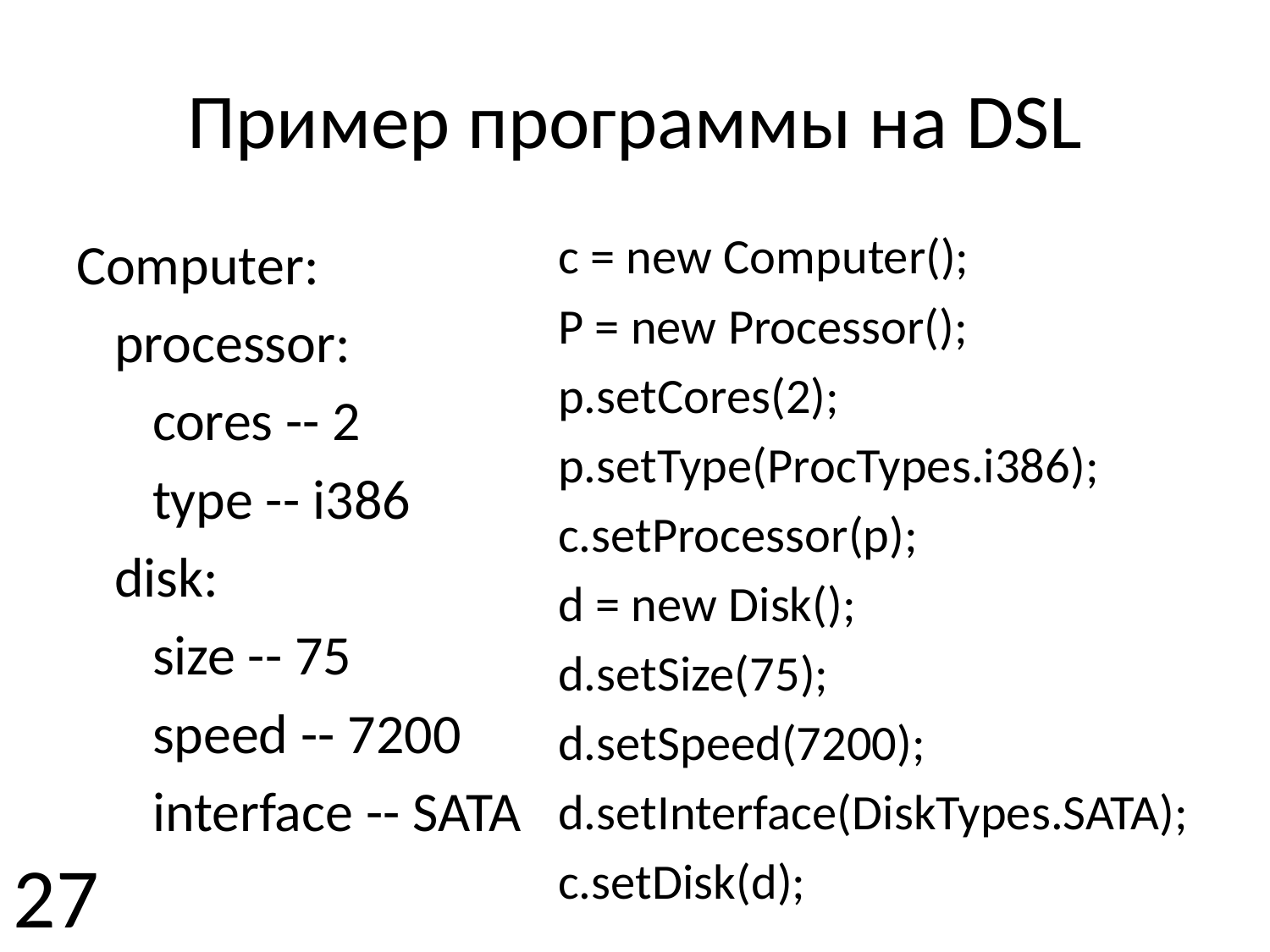

# Пример программы на DSL
c = new Computer();
P = new Processor();
p.setCores(2);
p.setType(ProcTypes.i386);
c.setProcessor(p);
d = new Disk();
d.setSize(75);
d.setSpeed(7200);
d.setInterface(DiskTypes.SATA);
c.setDisk(d);

Computer:
   processor:
      cores -- 2
      type -- i386
   disk:
      size -- 75
      speed -- 7200
      interface -- SATA

27